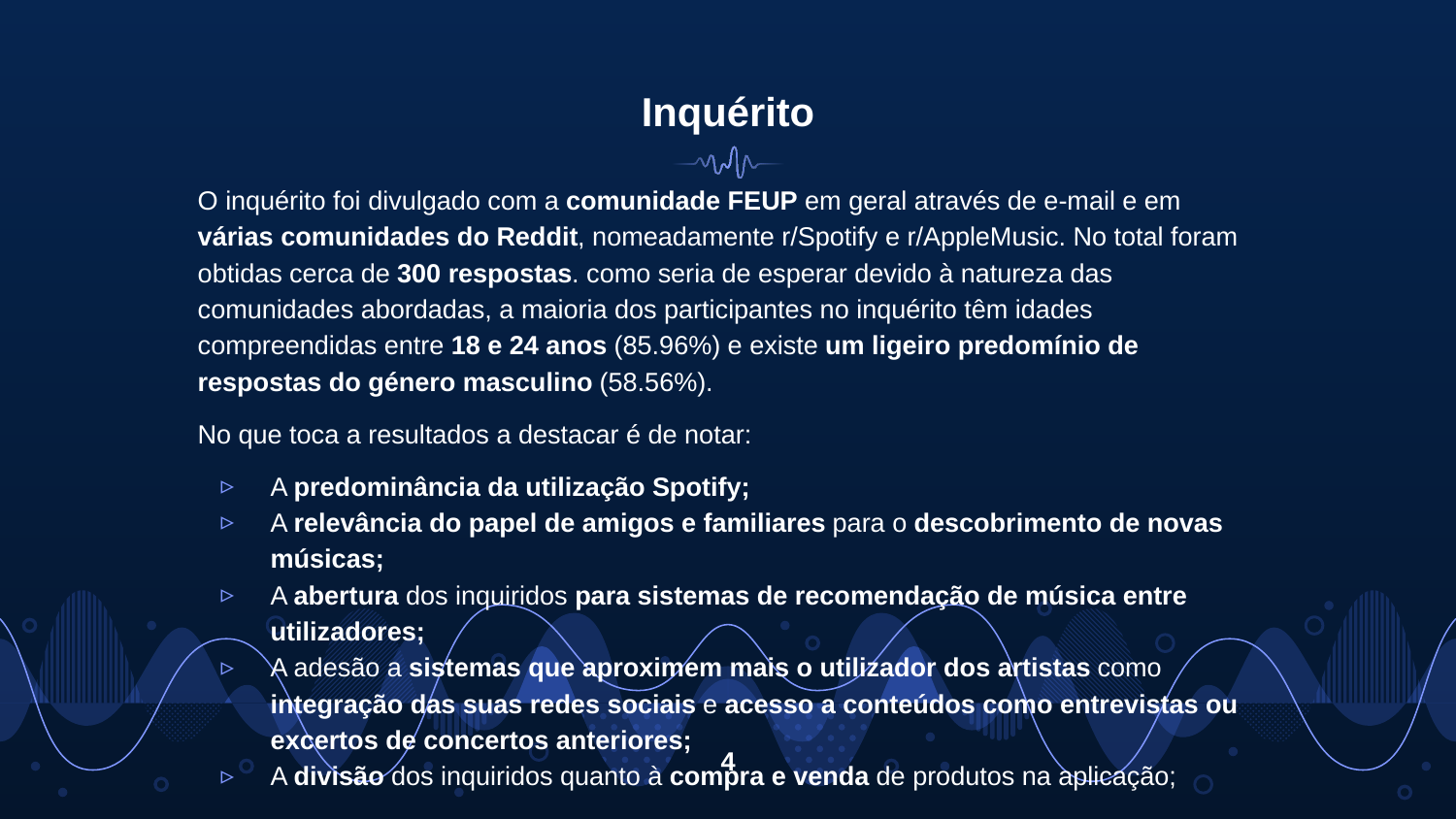

# Inquérito
O inquérito foi divulgado com a comunidade FEUP em geral através de e-mail e em várias comunidades do Reddit, nomeadamente r/Spotify e r/AppleMusic. No total foram obtidas cerca de 300 respostas. como seria de esperar devido à natureza das comunidades abordadas, a maioria dos participantes no inquérito têm idades compreendidas entre 18 e 24 anos (85.96%) e existe um ligeiro predomínio de respostas do género masculino (58.56%).
No que toca a resultados a destacar é de notar:
A predominância da utilização Spotify;
A relevância do papel de amigos e familiares para o descobrimento de novas músicas;
A abertura dos inquiridos para sistemas de recomendação de música entre utilizadores;
A adesão a sistemas que aproximem mais o utilizador dos artistas como integração das suas redes sociais e acesso a conteúdos como entrevistas ou excertos de concertos anteriores;
A divisão dos inquiridos quanto à compra e venda de produtos na aplicação;

4